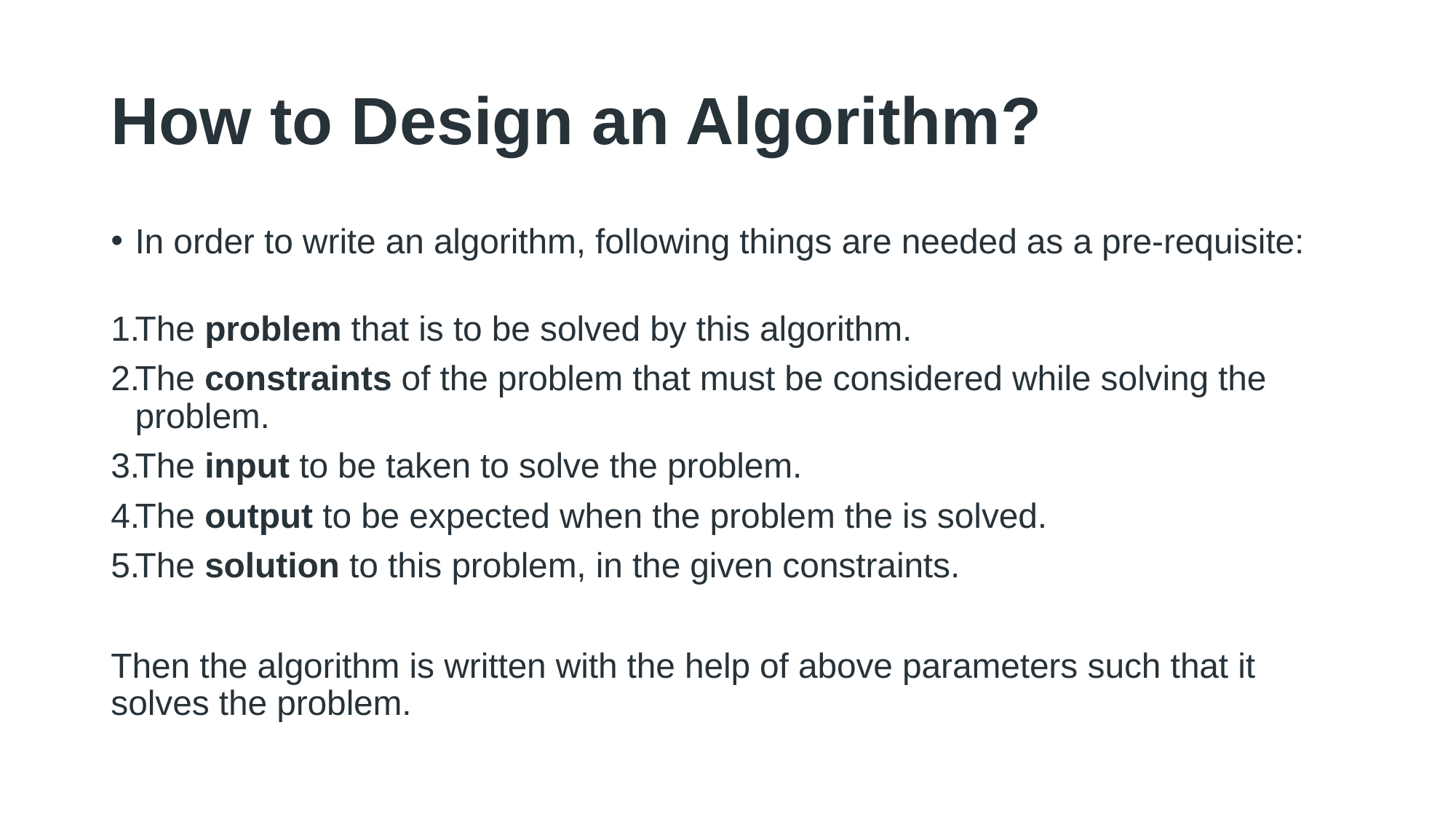

# How to Design an Algorithm?
In order to write an algorithm, following things are needed as a pre-requisite:
The problem that is to be solved by this algorithm.
The constraints of the problem that must be considered while solving the problem.
The input to be taken to solve the problem.
The output to be expected when the problem the is solved.
The solution to this problem, in the given constraints.

Then the algorithm is written with the help of above parameters such that it solves the problem.